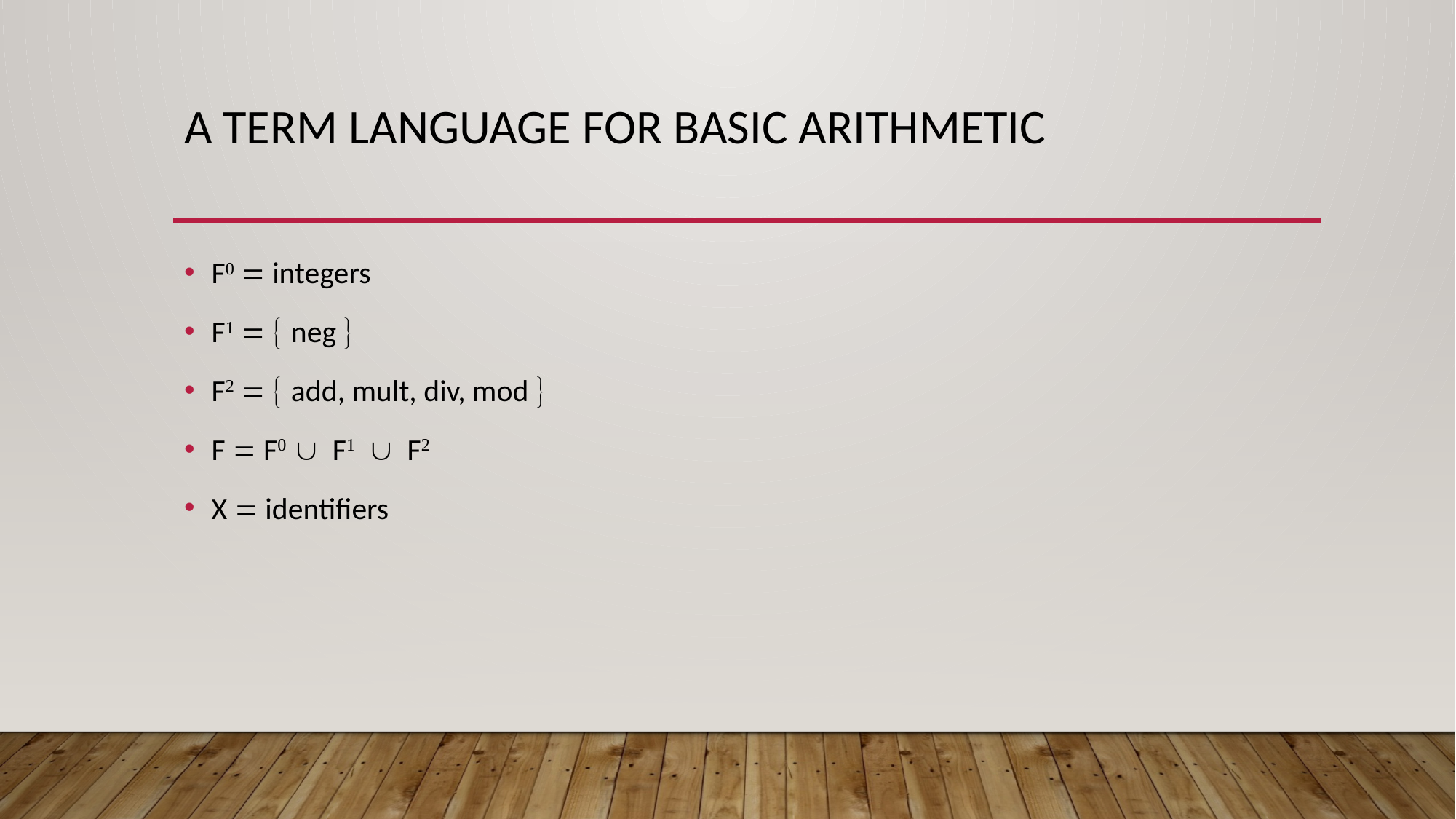

# A Term language for basic Arithmetic
F0 = integers
F1 = { neg }
F2 = { add, mult, div, mod }
F = F0  ∪  F1  ∪  F2
X = identifiers